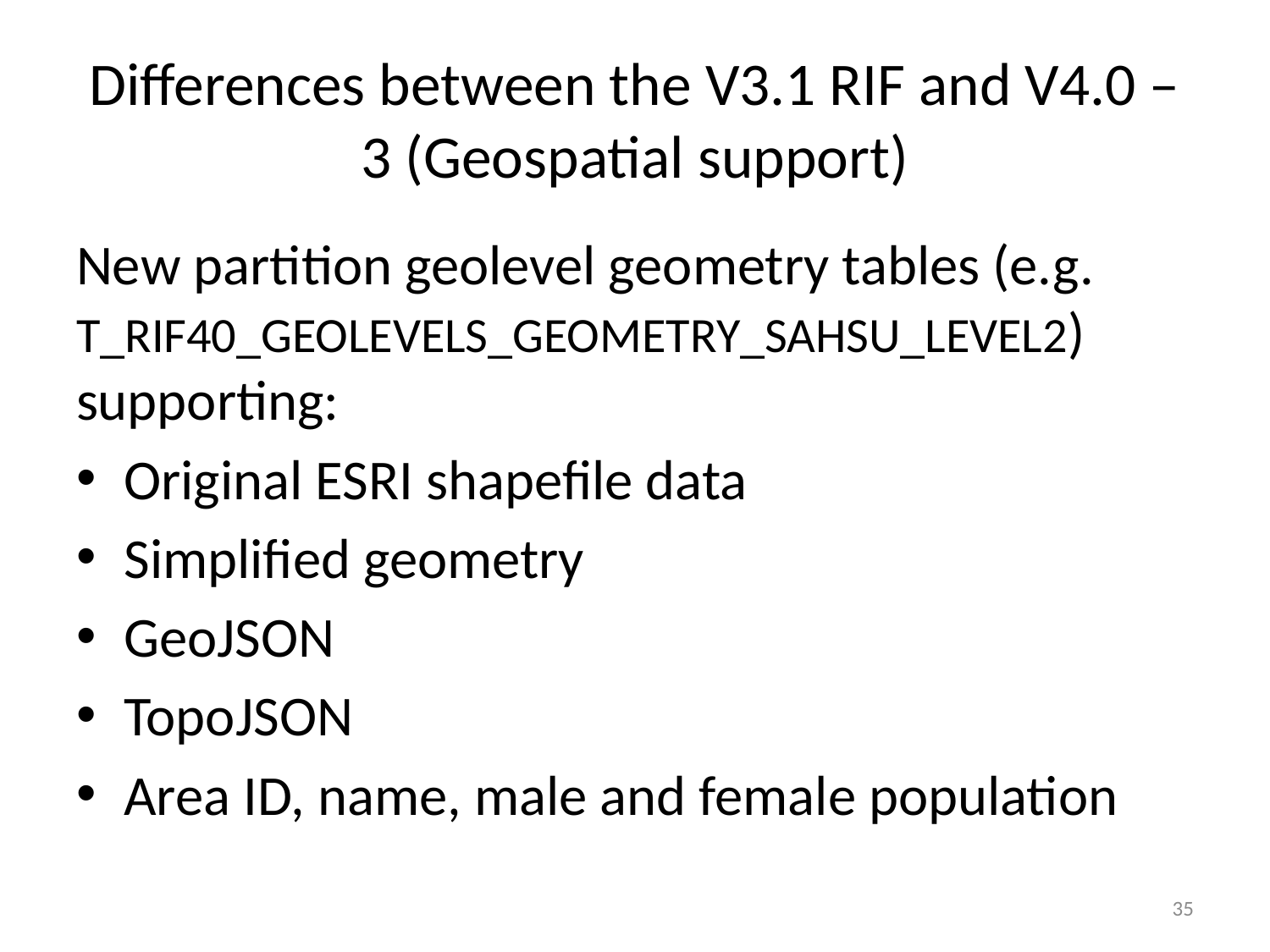

# Differences between the V3.1 RIF and V4.0 – 3 (Geospatial support)
New partition geolevel geometry tables (e.g. t_rif40_geolevels_geometry_sahsu_level2) supporting:
Original ESRI shapefile data
Simplified geometry
GeoJSON
TopoJSON
Area ID, name, male and female population
35